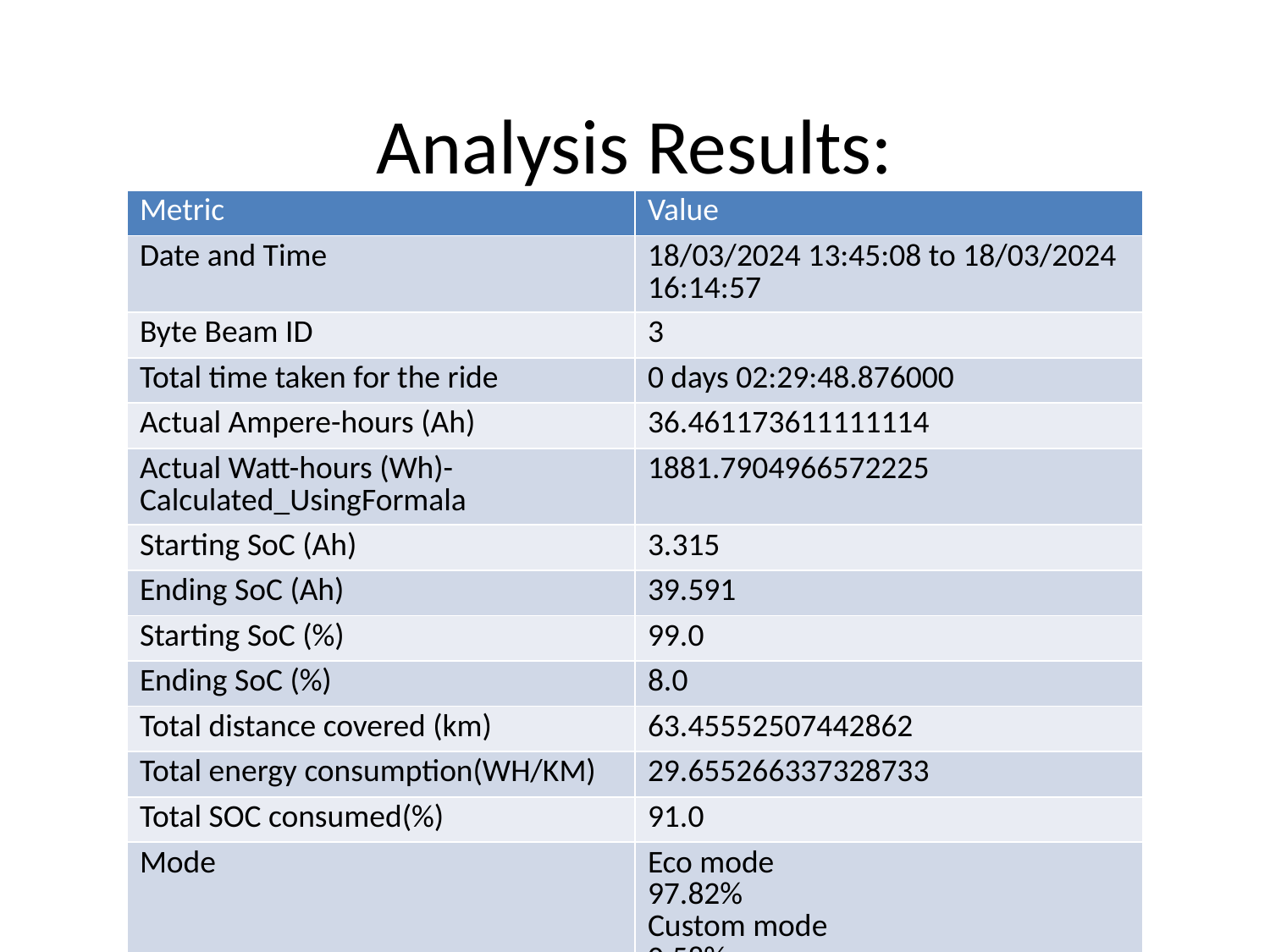

# Analysis Results:
| Metric | Value |
| --- | --- |
| Date and Time | 18/03/2024 13:45:08 to 18/03/2024 16:14:57 |
| Byte Beam ID | 3 |
| Total time taken for the ride | 0 days 02:29:48.876000 |
| Actual Ampere-hours (Ah) | 36.461173611111114 |
| Actual Watt-hours (Wh)- Calculated\_UsingFormala | 1881.7904966572225 |
| Starting SoC (Ah) | 3.315 |
| Ending SoC (Ah) | 39.591 |
| Starting SoC (%) | 99.0 |
| Ending SoC (%) | 8.0 |
| Total distance covered (km) | 63.45552507442862 |
| Total energy consumption(WH/KM) | 29.655266337328733 |
| Total SOC consumed(%) | 91.0 |
| Mode | Eco mode 97.82% Custom mode 0.58% Sports mode 0.01% |